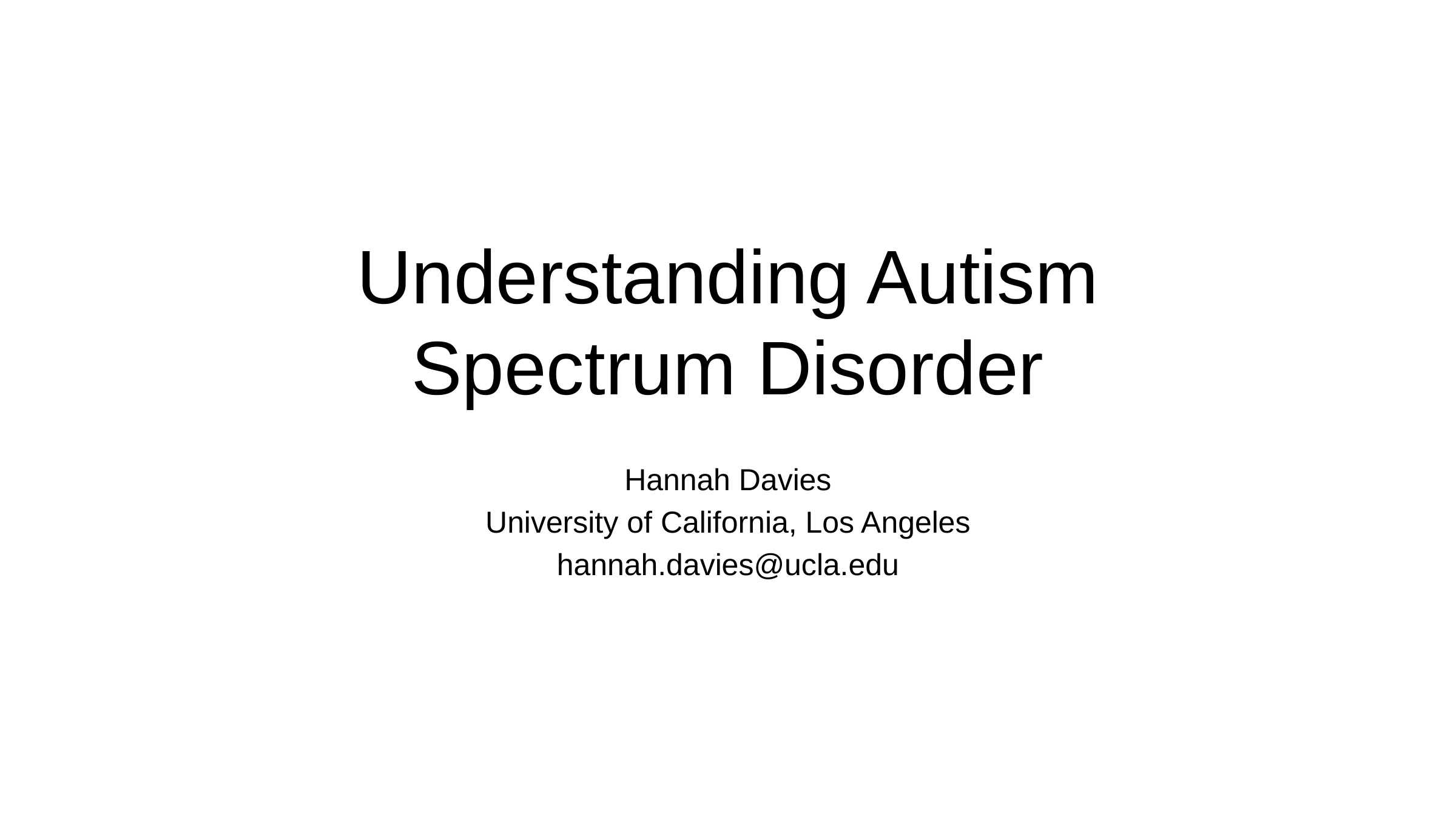

# Understanding Autism Spectrum Disorder
Hannah Davies
University of California, Los Angeles
hannah.davies@ucla.edu